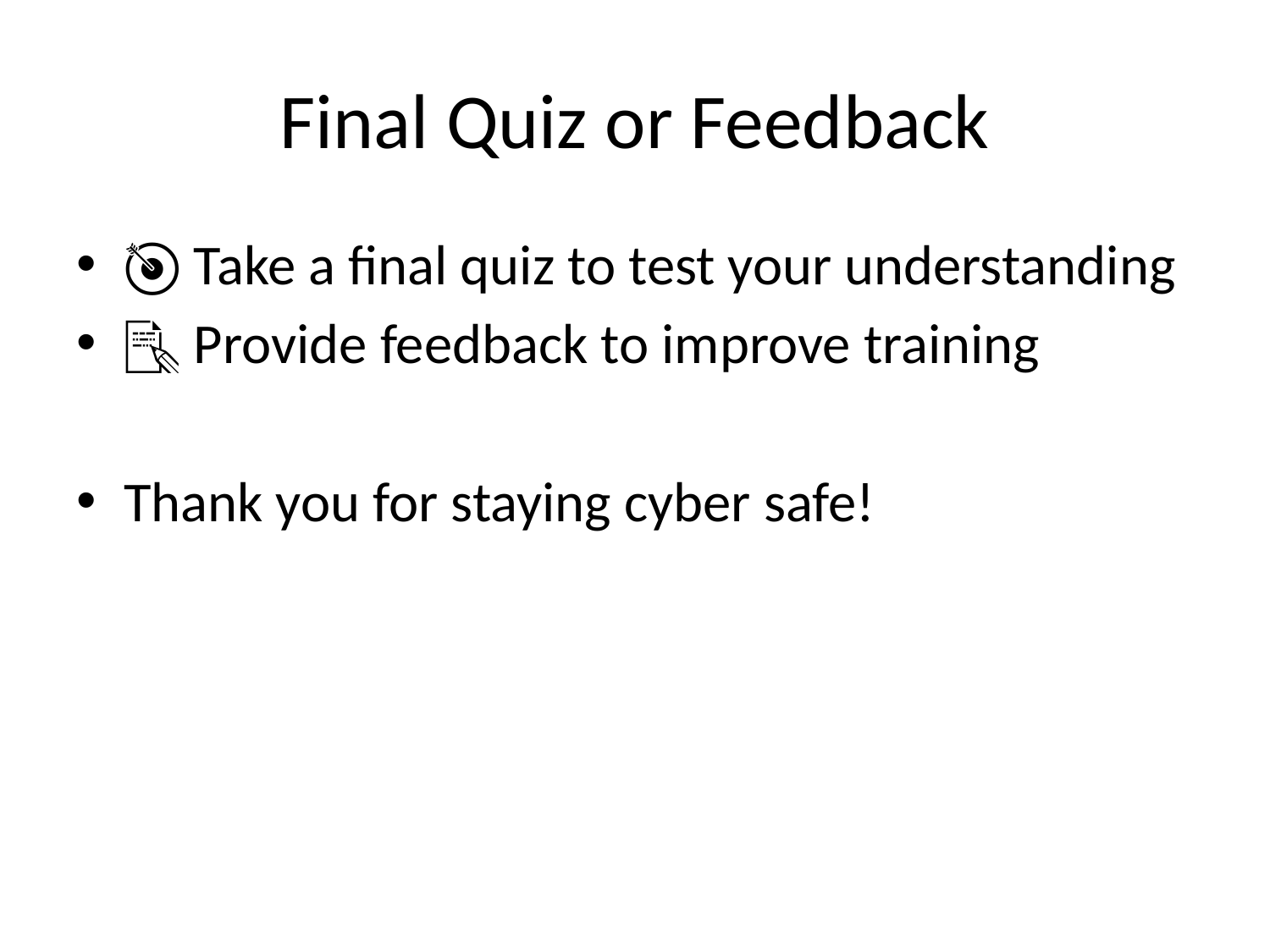

# Final Quiz or Feedback
🎯 Take a final quiz to test your understanding
📝 Provide feedback to improve training

Thank you for staying cyber safe!